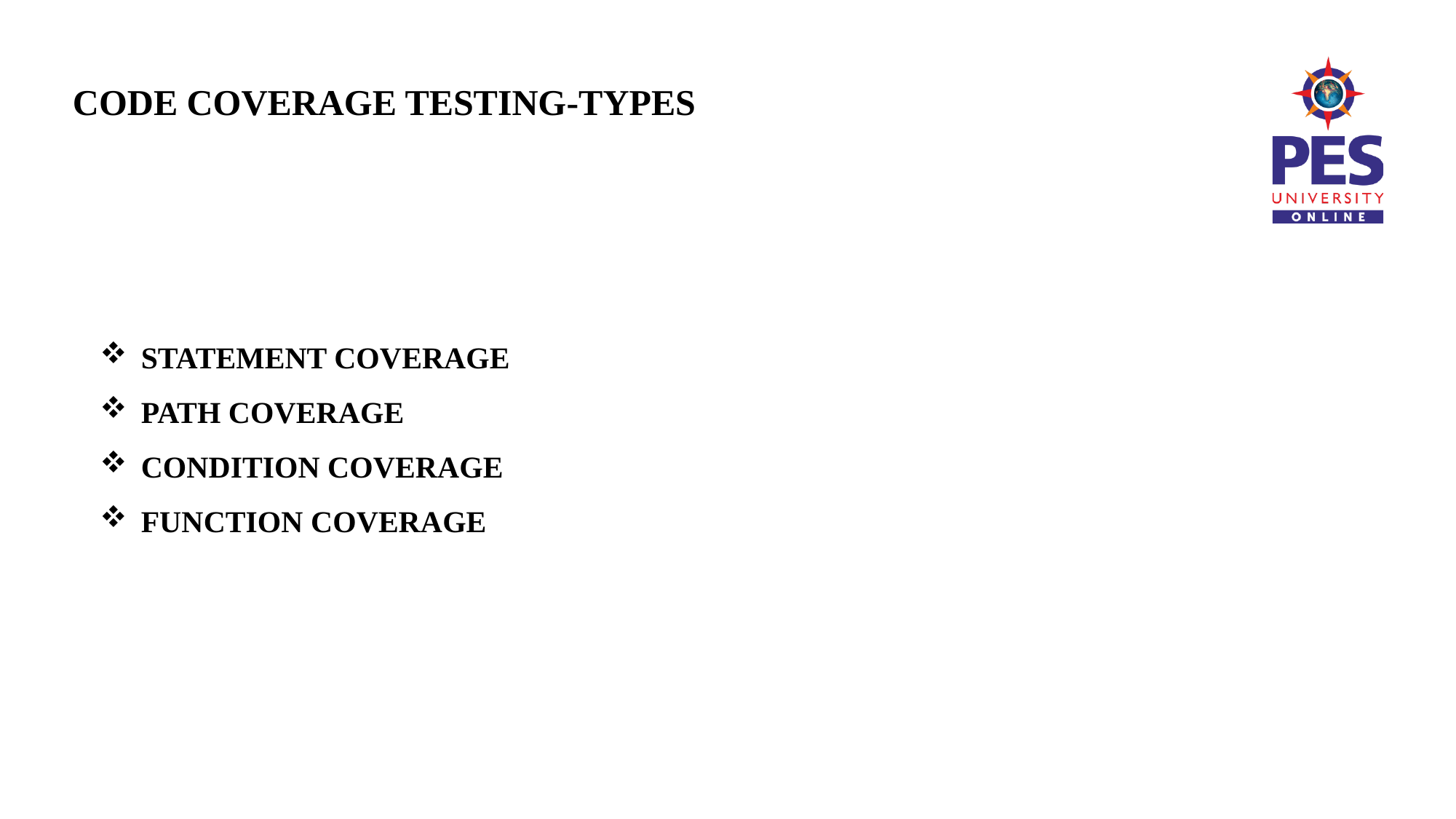

# CODE COVERAGE TESTING-TYPES
STATEMENT COVERAGE
PATH COVERAGE
CONDITION COVERAGE
FUNCTION COVERAGE